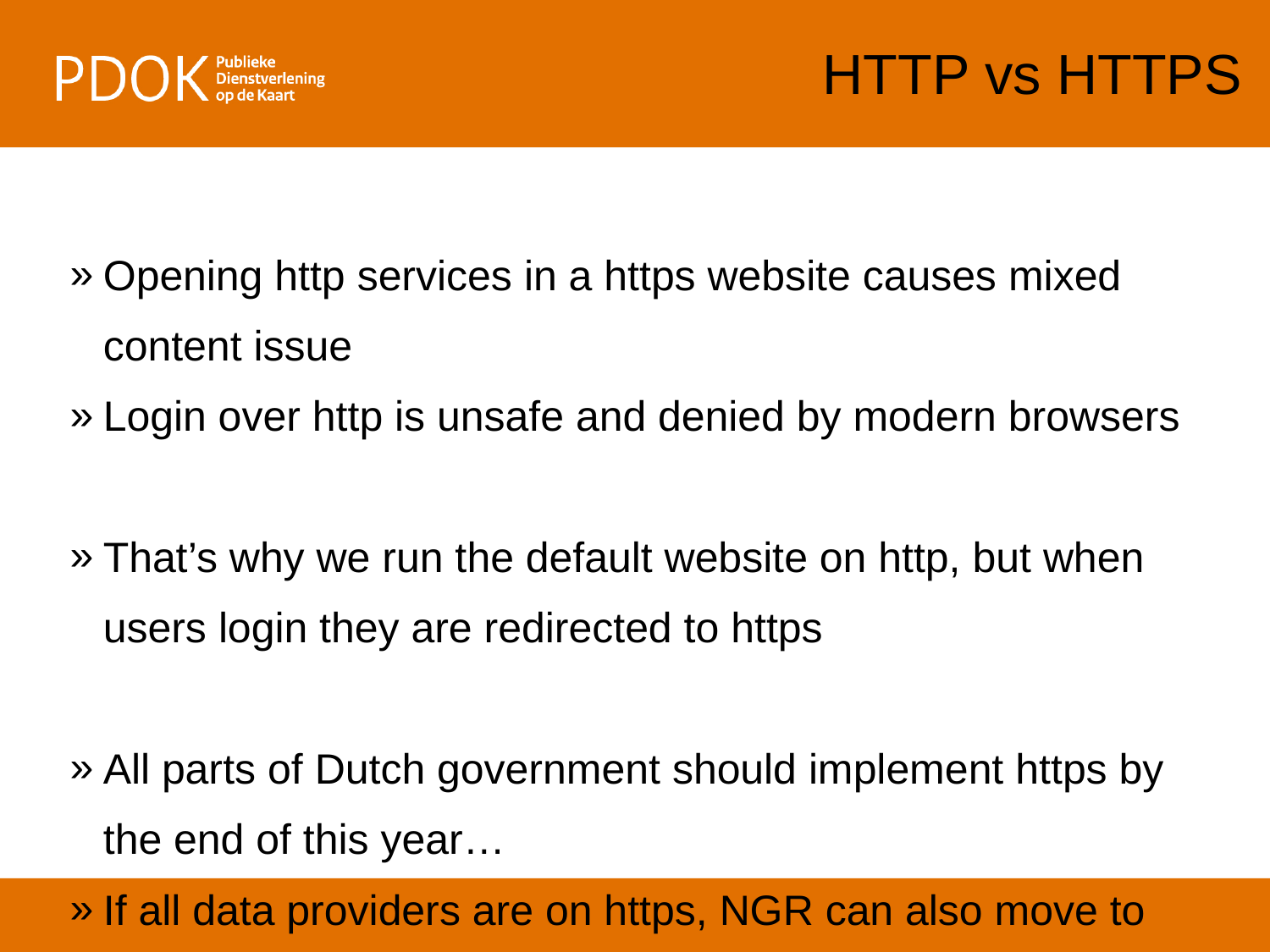

# HTTP vs HTTPS
Opening http services in a https website causes mixed content issue
Login over http is unsafe and denied by modern browsers

That’s why we run the default website on http, but when users login they are redirected to https

All parts of Dutch government should implement https by the end of this year…
If all data providers are on https, NGR can also move to https